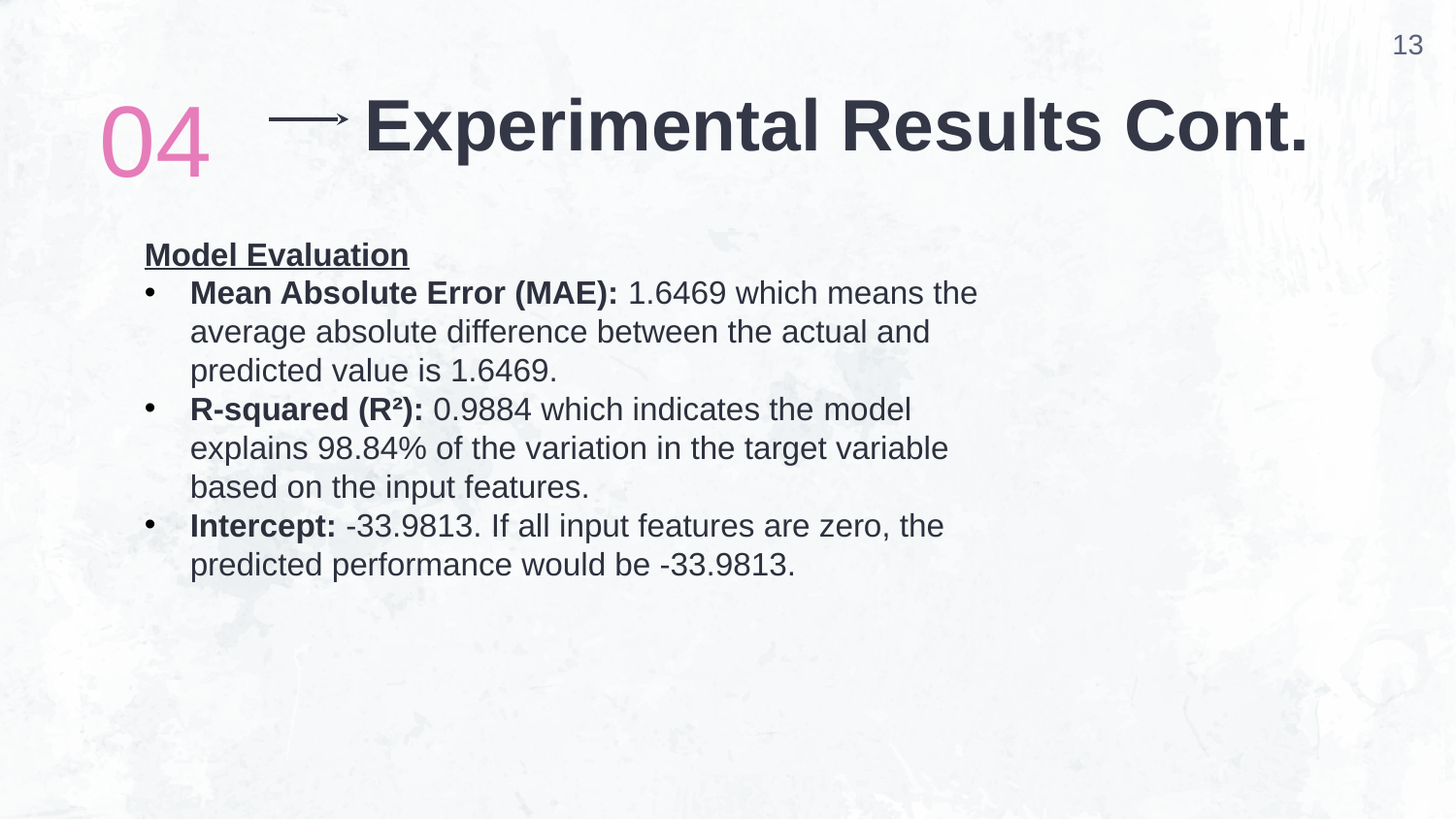

13
04
# Experimental Results Cont.
Model Evaluation
Mean Absolute Error (MAE): 1.6469 which means the average absolute difference between the actual and predicted value is 1.6469.
R-squared (R²): 0.9884 which indicates the model explains 98.84% of the variation in the target variable based on the input features.
Intercept: -33.9813. If all input features are zero, the predicted performance would be -33.9813.